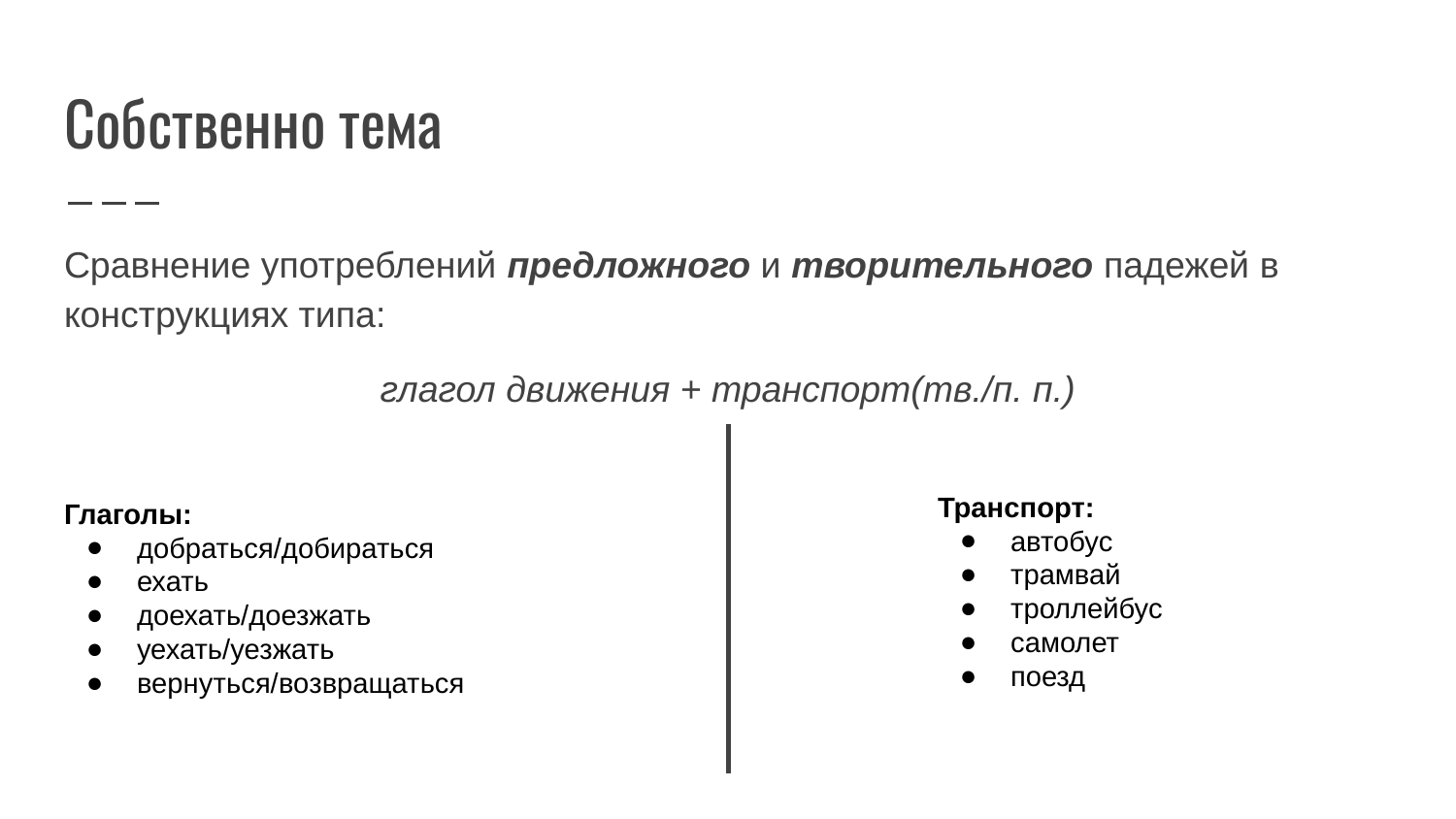

# Собственно тема
Сравнение употреблений предложного и творительного падежей в конструкциях типа:
глагол движения + транспорт(тв./п. п.)

Транспорт:
автобус
трамвай
троллейбус
самолет
поезд
Глаголы:
добраться/добираться
ехать
доехать/доезжать
уехать/уезжать
вернуться/возвращаться